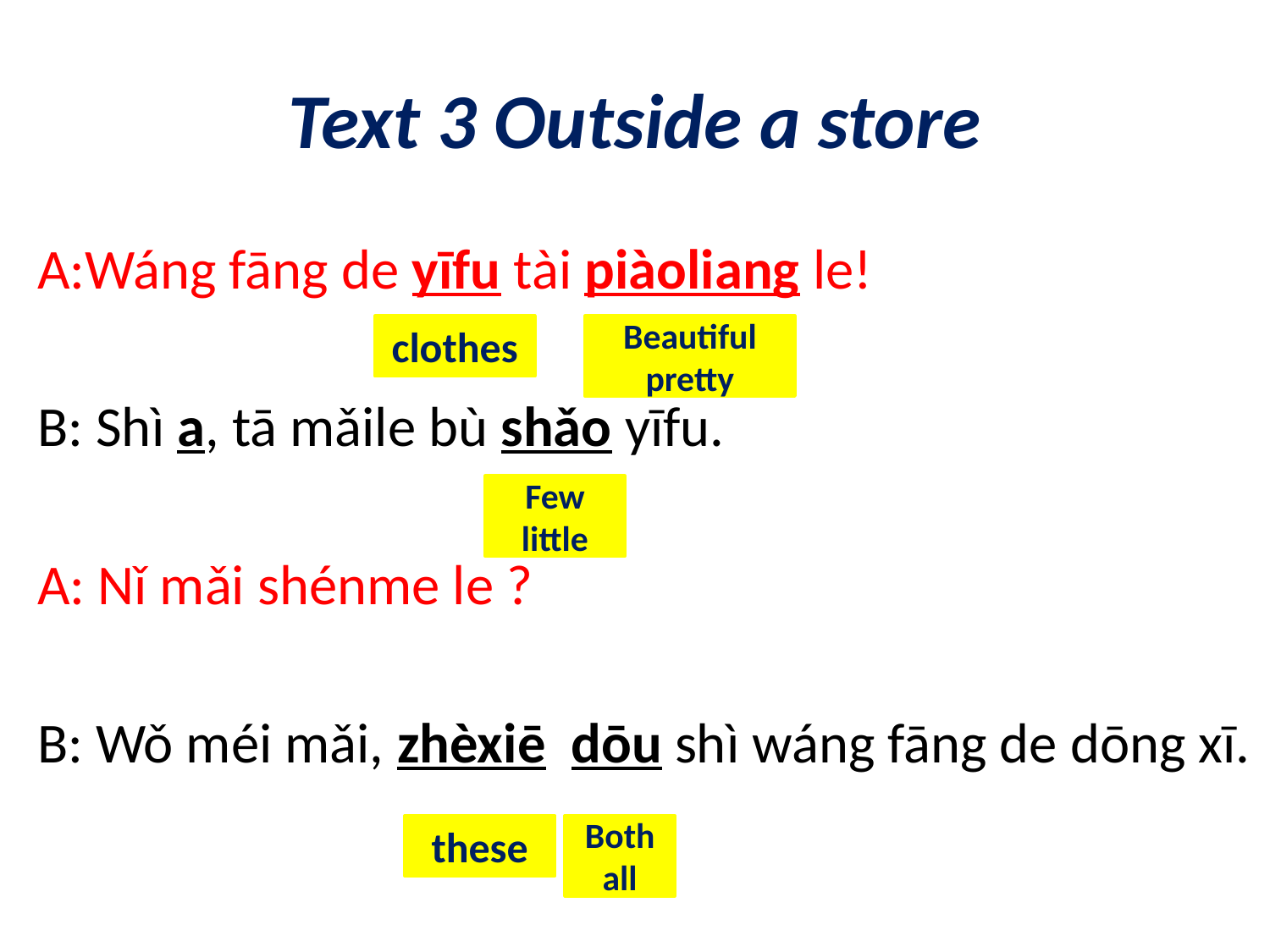

# Text 3 Outside a store
A:Wáng fāng de yīfu tài piàoliang le!

B: Shì a, tā mǎile bù shǎo yīfu.

A: Nǐ mǎi shénme le ?

B: Wǒ méi mǎi, zhèxiē  dōu shì wáng fāng de dōng xī.
clothes
Beautiful
pretty
Few
little
these
Both
all